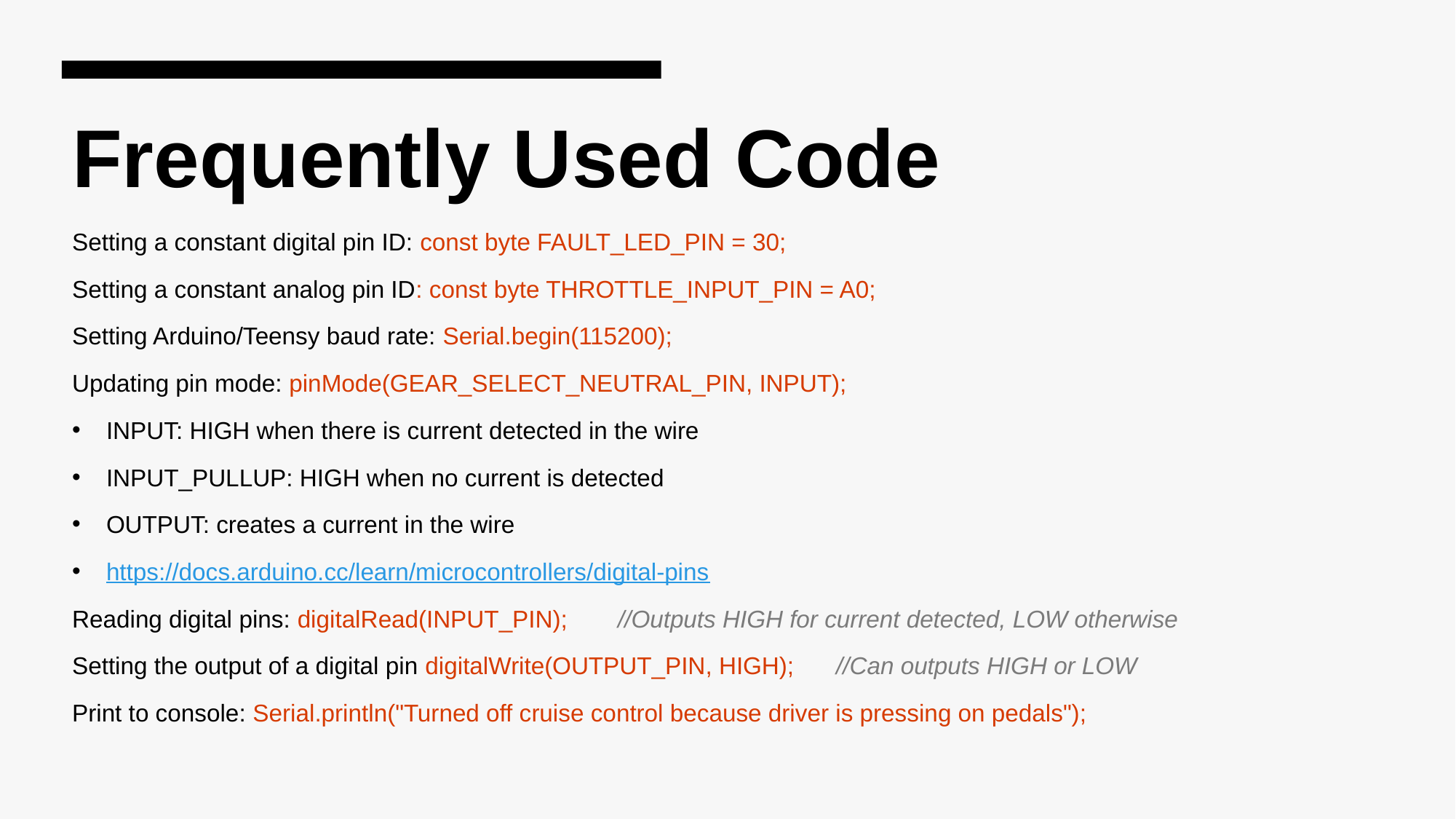

# Frequently Used Code
Setting a constant digital pin ID: const byte FAULT_LED_PIN = 30;
Setting a constant analog pin ID: const byte THROTTLE_INPUT_PIN = A0;
Setting Arduino/Teensy baud rate: Serial.begin(115200);
Updating pin mode: pinMode(GEAR_SELECT_NEUTRAL_PIN, INPUT);
INPUT: HIGH when there is current detected in the wire
INPUT_PULLUP: HIGH when no current is detected
OUTPUT: creates a current in the wire
https://docs.arduino.cc/learn/microcontrollers/digital-pins
Reading digital pins: digitalRead(INPUT_PIN);	//Outputs HIGH for current detected, LOW otherwise
Setting the output of a digital pin digitalWrite(OUTPUT_PIN, HIGH);	//Can outputs HIGH or LOW
Print to console: Serial.println("Turned off cruise control because driver is pressing on pedals");